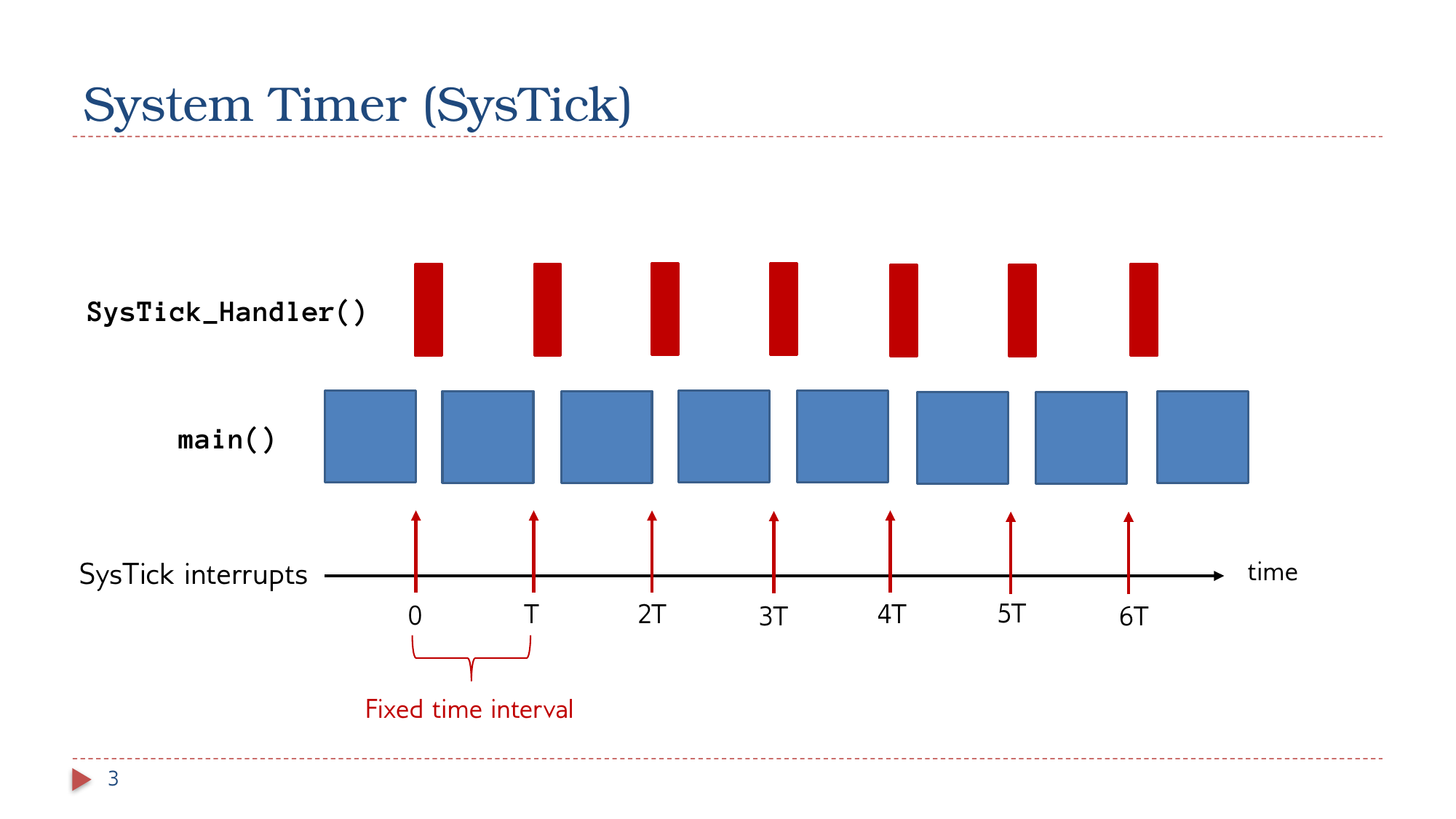

# System Timer (SysTick)

SysTick_Handler()

main()
time
SysTick interrupts
5T
2T
4T
3T
6T
T
0

Fixed time interval
3